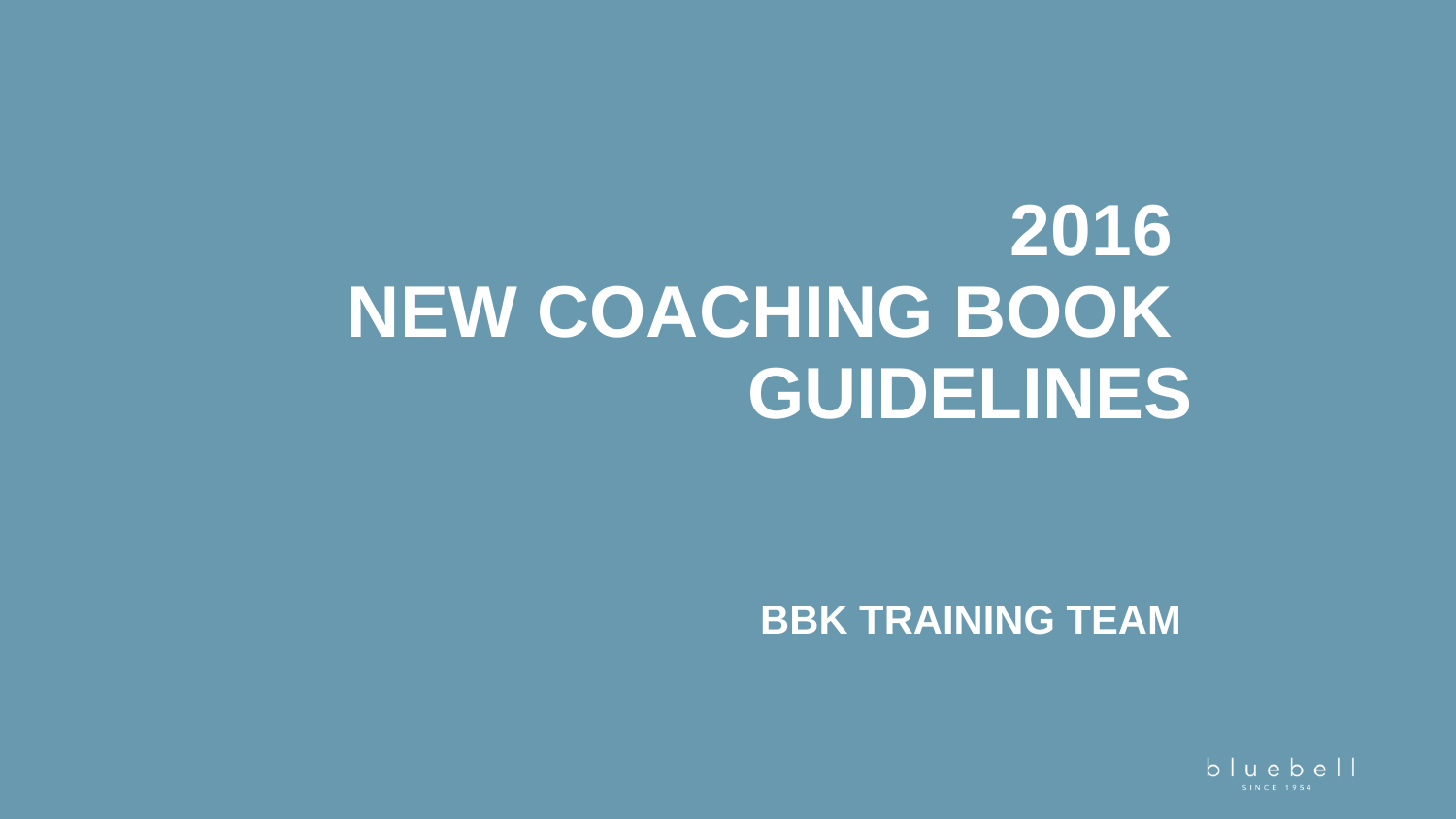

# 2016 New Coaching book guidelines BBK Training team